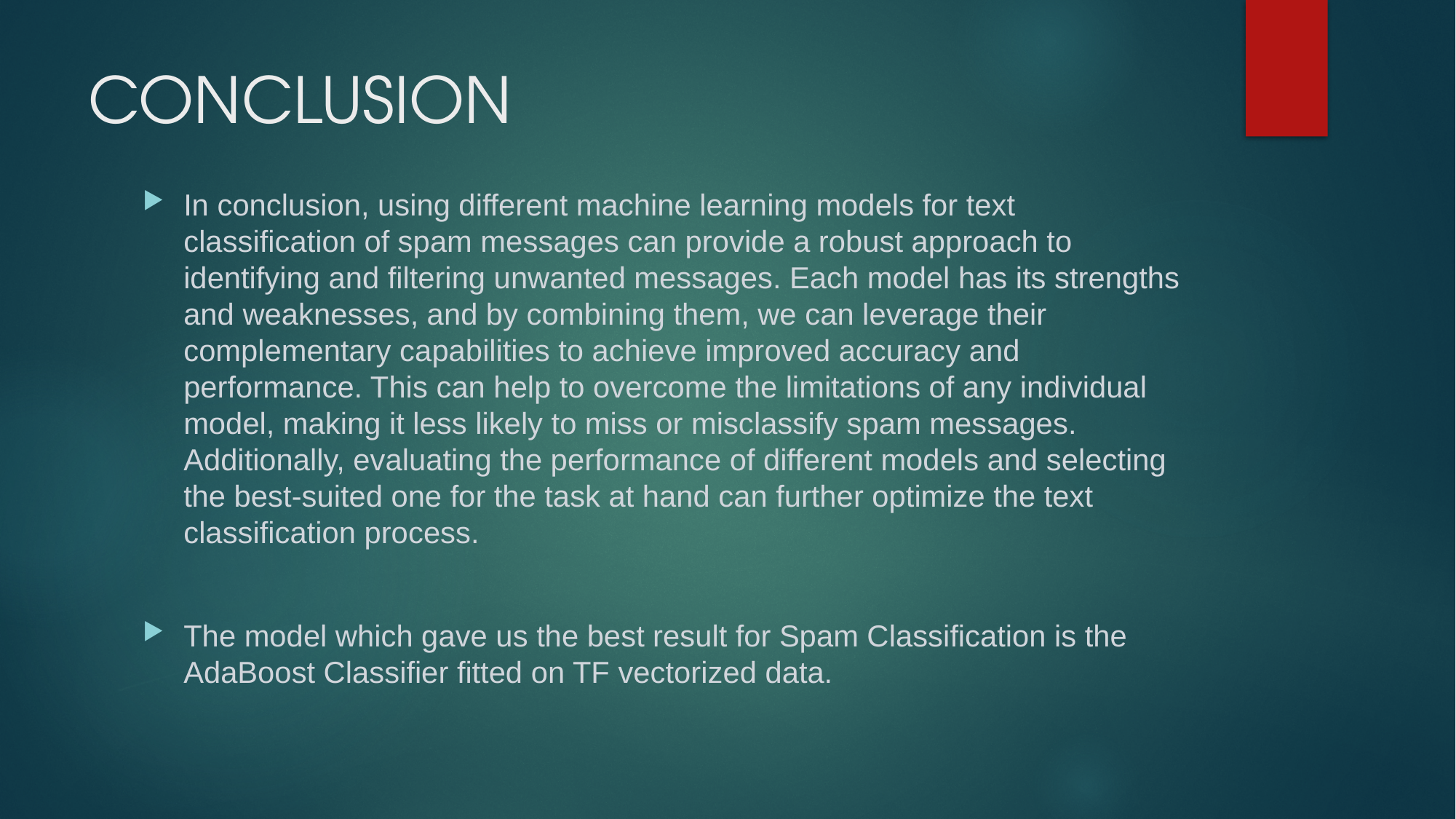

# CONCLUSION
In conclusion, using different machine learning models for text classification of spam messages can provide a robust approach to identifying and filtering unwanted messages. Each model has its strengths and weaknesses, and by combining them, we can leverage their complementary capabilities to achieve improved accuracy and performance. This can help to overcome the limitations of any individual model, making it less likely to miss or misclassify spam messages. Additionally, evaluating the performance of different models and selecting the best-suited one for the task at hand can further optimize the text classification process.

The model which gave us the best result for Spam Classification is the AdaBoost Classifier fitted on TF vectorized data.